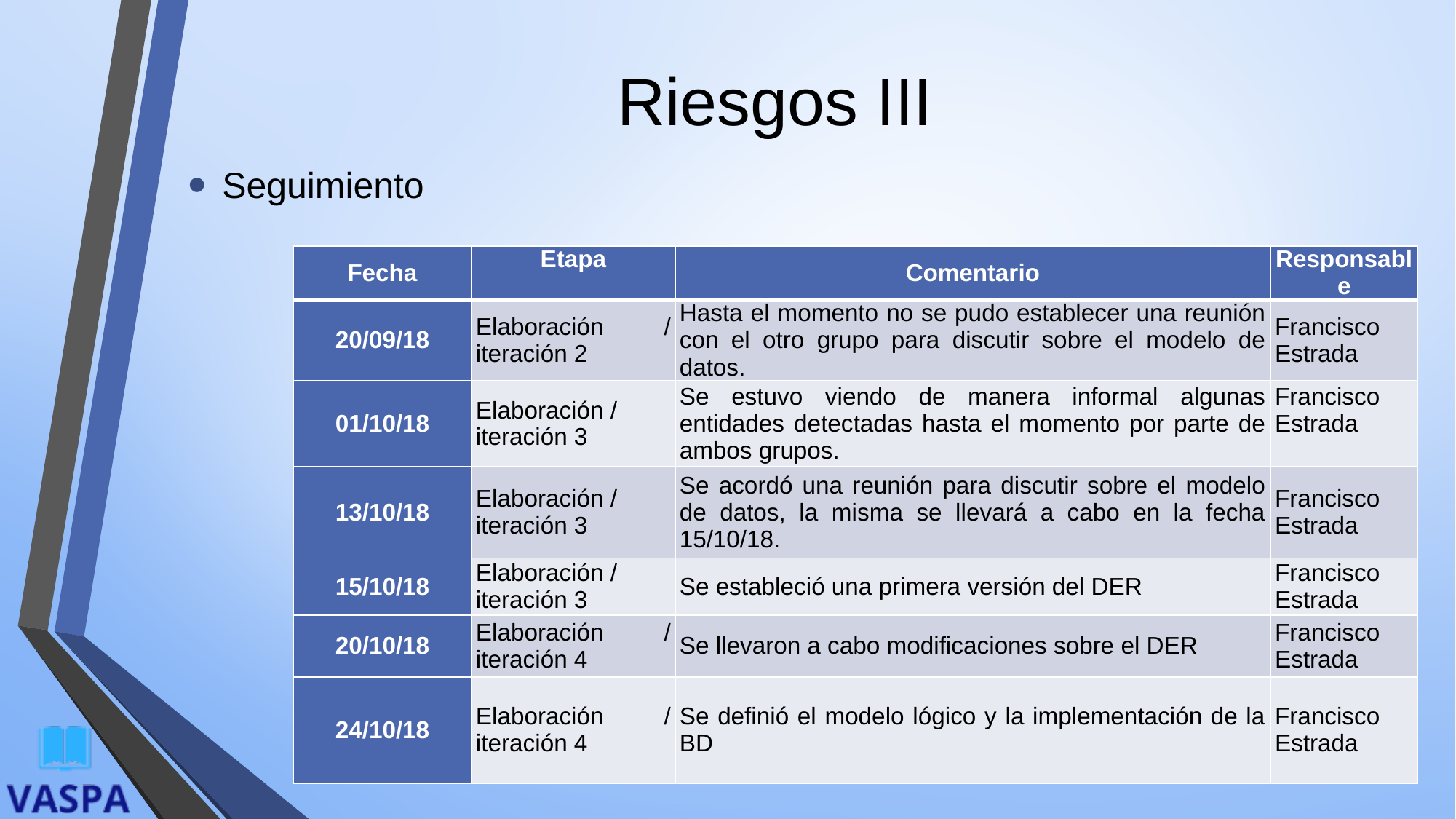

# Riesgos III
Seguimiento
| Fecha | Etapa | Comentario | Responsable |
| --- | --- | --- | --- |
| 20/09/18 | Elaboración / iteración 2 | Hasta el momento no se pudo establecer una reunión con el otro grupo para discutir sobre el modelo de datos. | Francisco Estrada |
| 01/10/18 | Elaboración / iteración 3 | Se estuvo viendo de manera informal algunas entidades detectadas hasta el momento por parte de ambos grupos. | Francisco Estrada |
| 13/10/18 | Elaboración / iteración 3 | Se acordó una reunión para discutir sobre el modelo de datos, la misma se llevará a cabo en la fecha 15/10/18. | Francisco Estrada |
| 15/10/18 | Elaboración / iteración 3 | Se estableció una primera versión del DER | Francisco Estrada |
| 20/10/18 | Elaboración / iteración 4 | Se llevaron a cabo modificaciones sobre el DER | Francisco Estrada |
| 24/10/18 | Elaboración / iteración 4 | Se definió el modelo lógico y la implementación de la BD | Francisco Estrada |